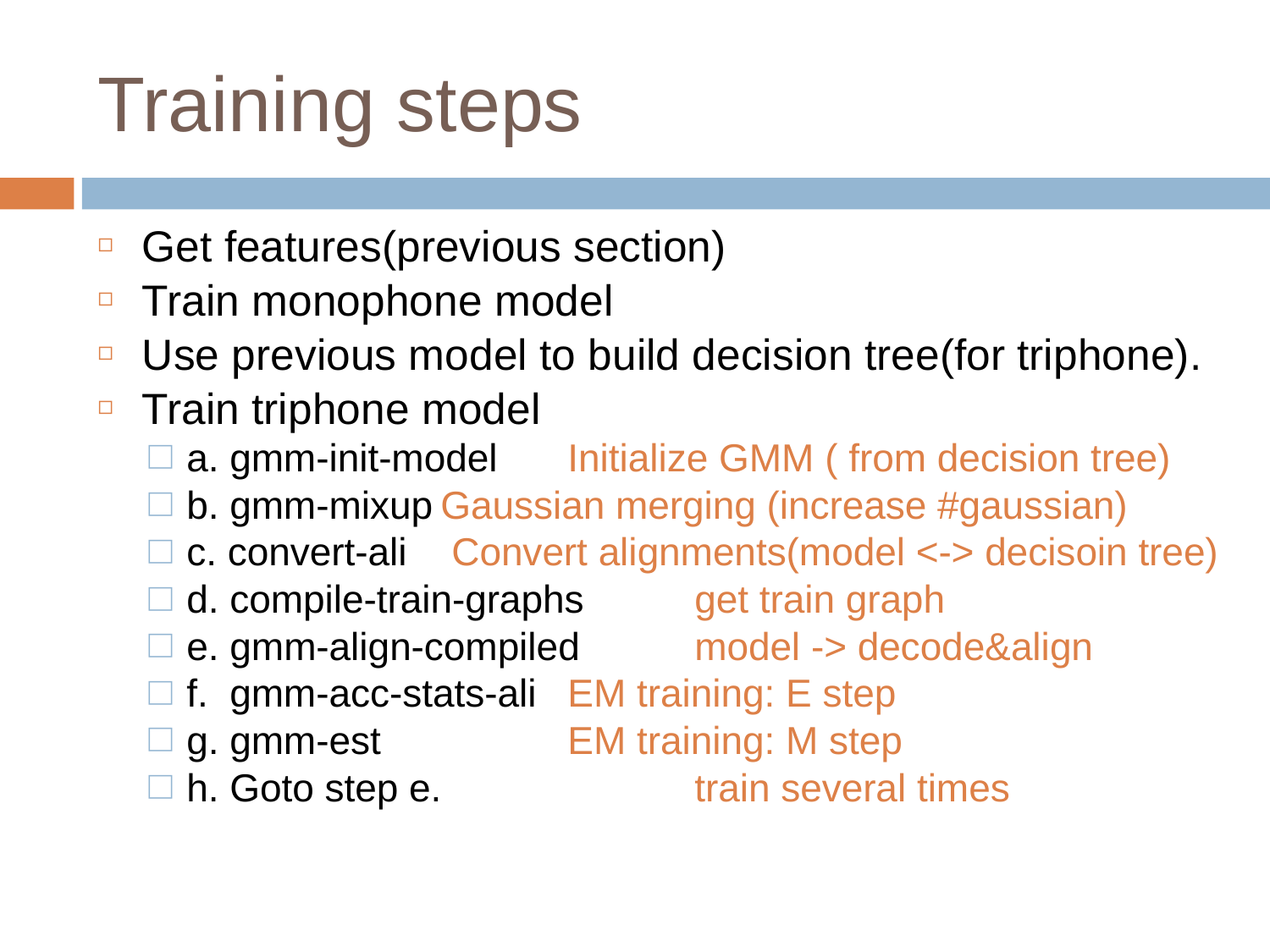

# Training steps
Get features(previous section)
Train monophone model
Use previous model to build decision tree(for triphone).
Train triphone model
a. gmm-init-model	Initialize GMM ( from decision tree)
b. gmm-mixup	Gaussian merging (increase #gaussian)
c. convert-ali	 Convert alignments(model <-> decisoin tree)
d. compile-train-graphs	get train graph
e. gmm-align-compiled	model -> decode&align
f.  gmm-acc-stats-ali	EM training: E step
g. gmm-est		EM training: M step
h. Goto step e.		train several times